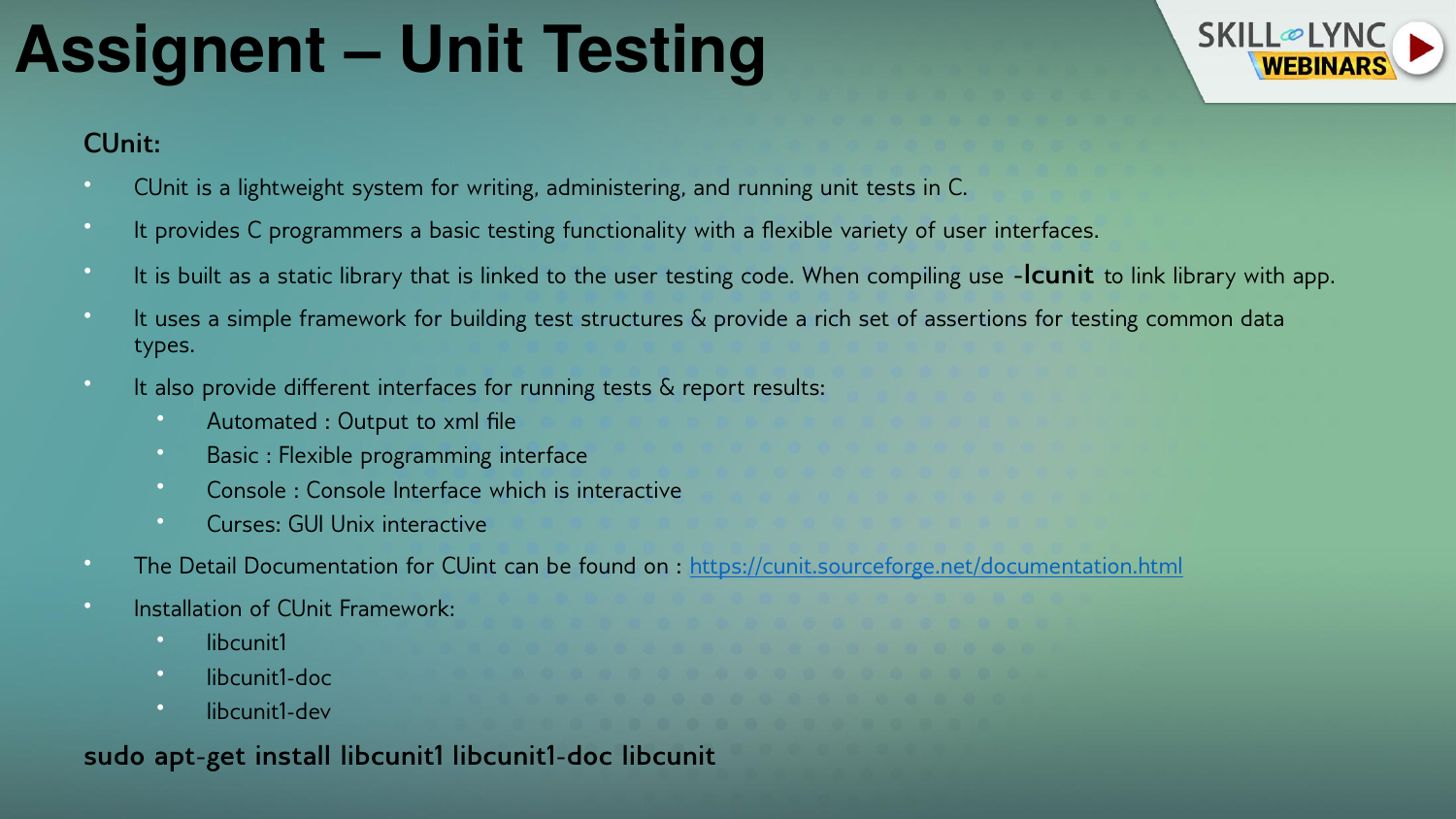

# Assignent – Unit Testing
CUnit:
CUnit is a lightweight system for writing, administering, and running unit tests in C.
It provides C programmers a basic testing functionality with a flexible variety of user interfaces.
It is built as a static library that is linked to the user testing code. When compiling use -lcunit to link library with app.
It uses a simple framework for building test structures & provide a rich set of assertions for testing common data types.
It also provide different interfaces for running tests & report results:
Automated : Output to xml file
Basic : Flexible programming interface
Console : Console Interface which is interactive
Curses: GUI Unix interactive
The Detail Documentation for CUint can be found on : https://cunit.sourceforge.net/documentation.html
Installation of CUnit Framework:
libcunit1
libcunit1-doc
libcunit1-dev
sudo apt-get install libcunit1 libcunit1-doc libcunit